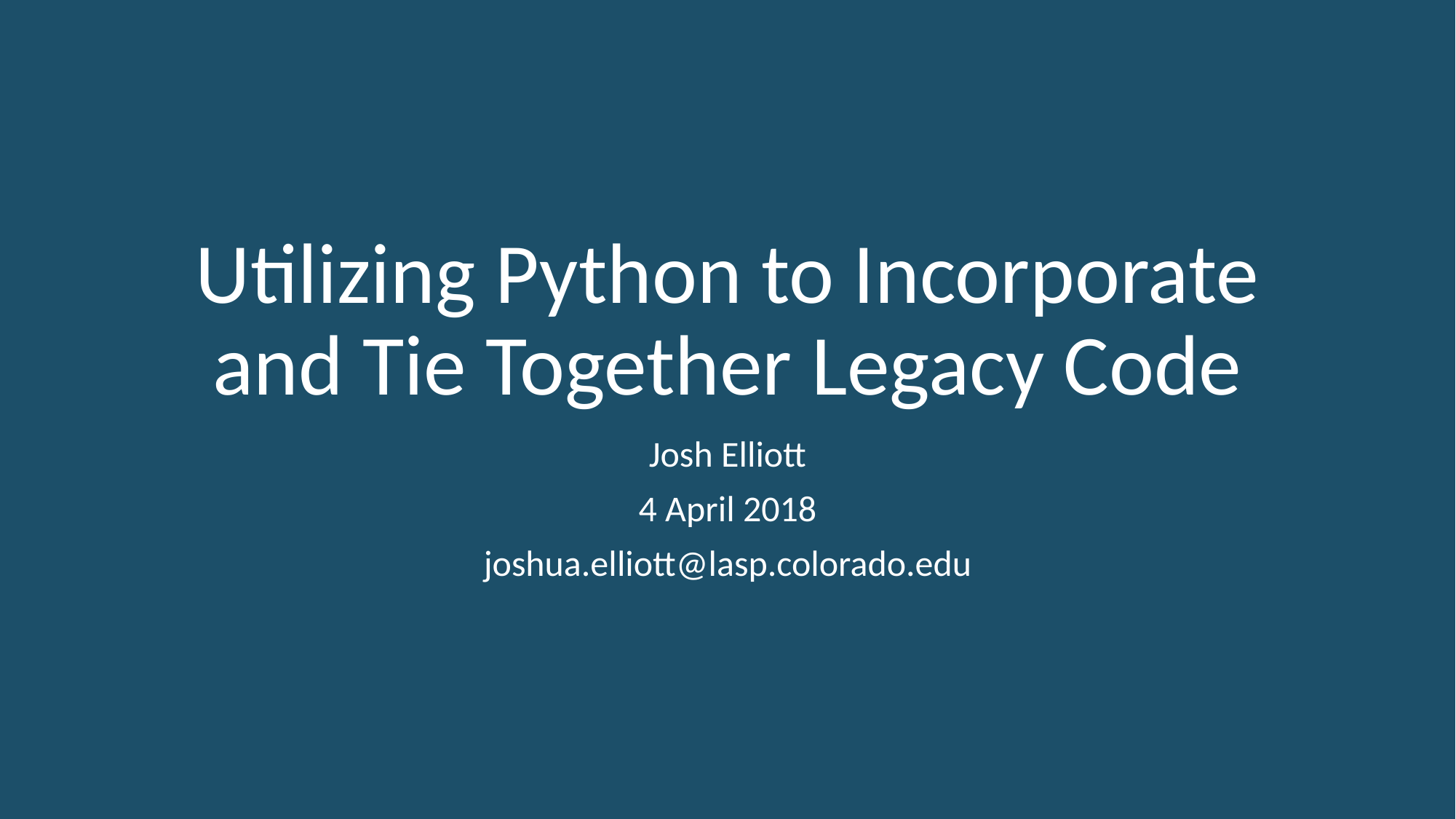

# Utilizing Python to Incorporate and Tie Together Legacy Code
Josh Elliott
4 April 2018
joshua.elliott@lasp.colorado.edu